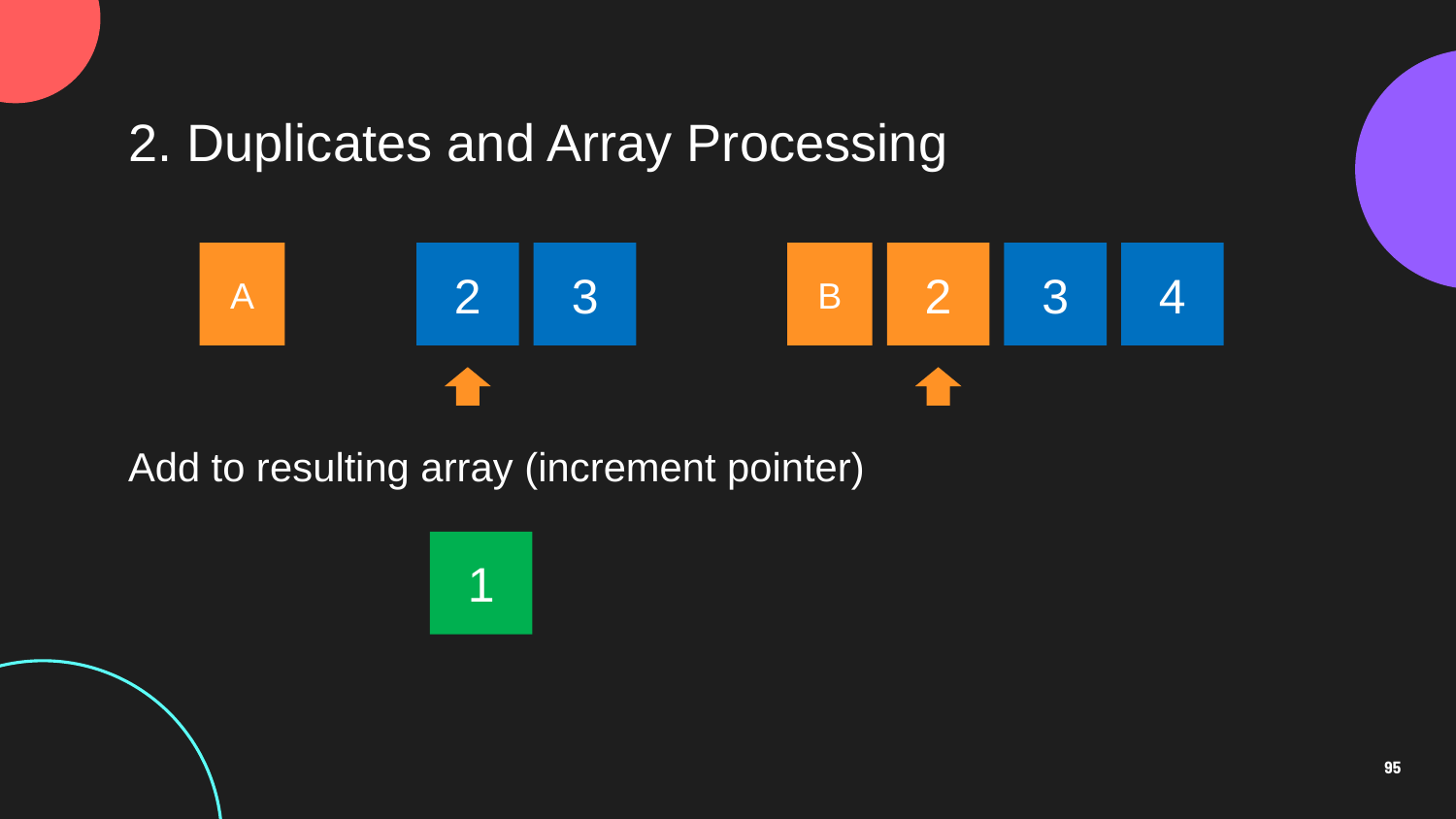

2. Duplicates and Array Processing

A
2
3
B
2
3
4

Add to resulting array (increment pointer)
1
95